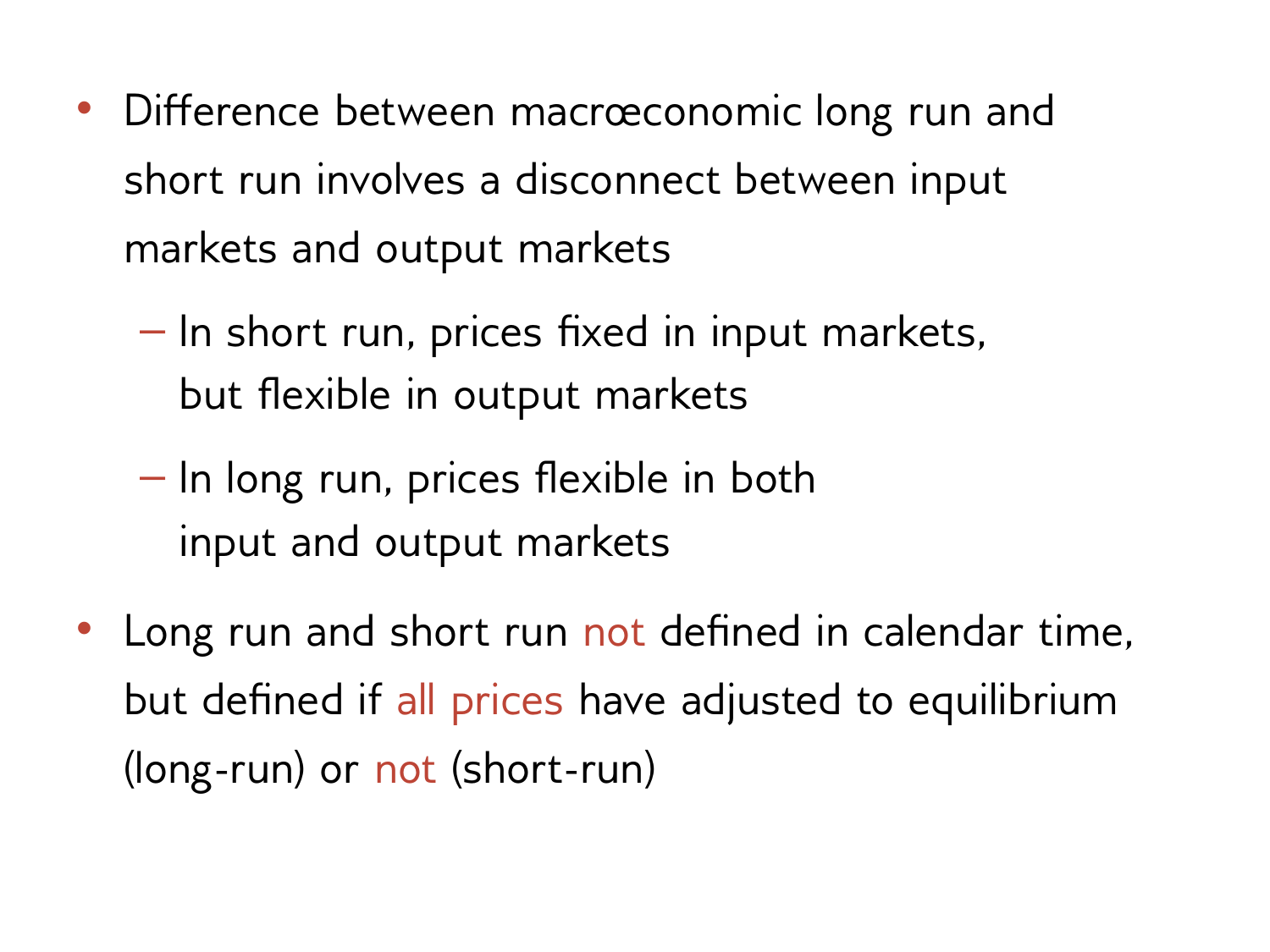

Difference between macroeconomic long run and
short run involves a disconnect between input markets and output markets
In short run, prices fixed in input markets,
but flexible in output markets
In long run, prices flexible in both
input and output markets
Long run and short run not defined in calendar time,
but defined if all prices have adjusted to equilibrium (long-run) or not (short-run)